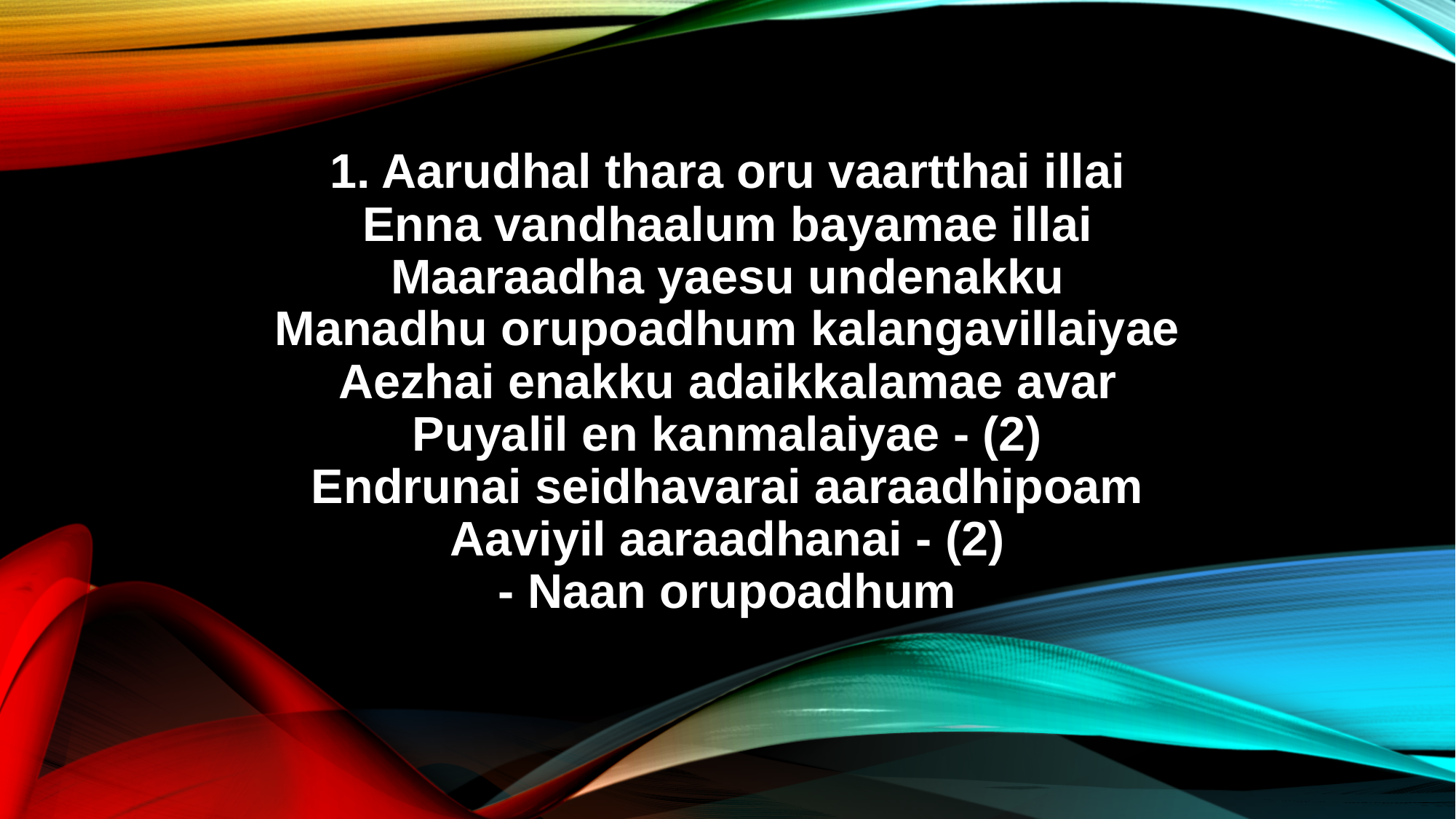

1. Aarudhal thara oru vaartthai illai
Enna vandhaalum bayamae illai
Maaraadha yaesu undenakku
Manadhu orupoadhum kalangavillaiyae
Aezhai enakku adaikkalamae avar
Puyalil en kanmalaiyae - (2)
Endrunai seidhavarai aaraadhipoam
Aaviyil aaraadhanai - (2)
- Naan orupoadhum